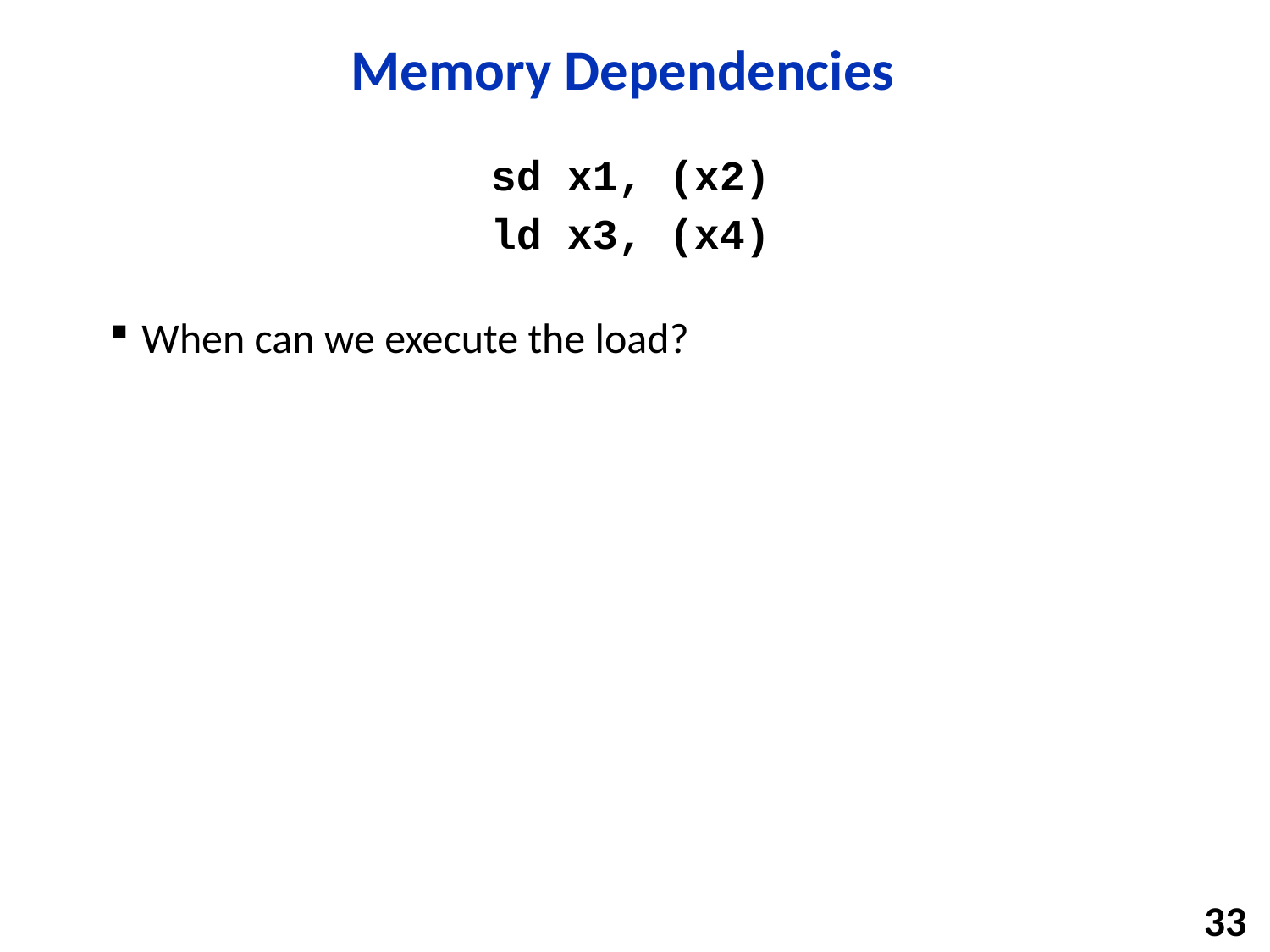

# Memory Dependencies
sd x1, (x2)
 ld x3, (x4)
When can we execute the load?

33